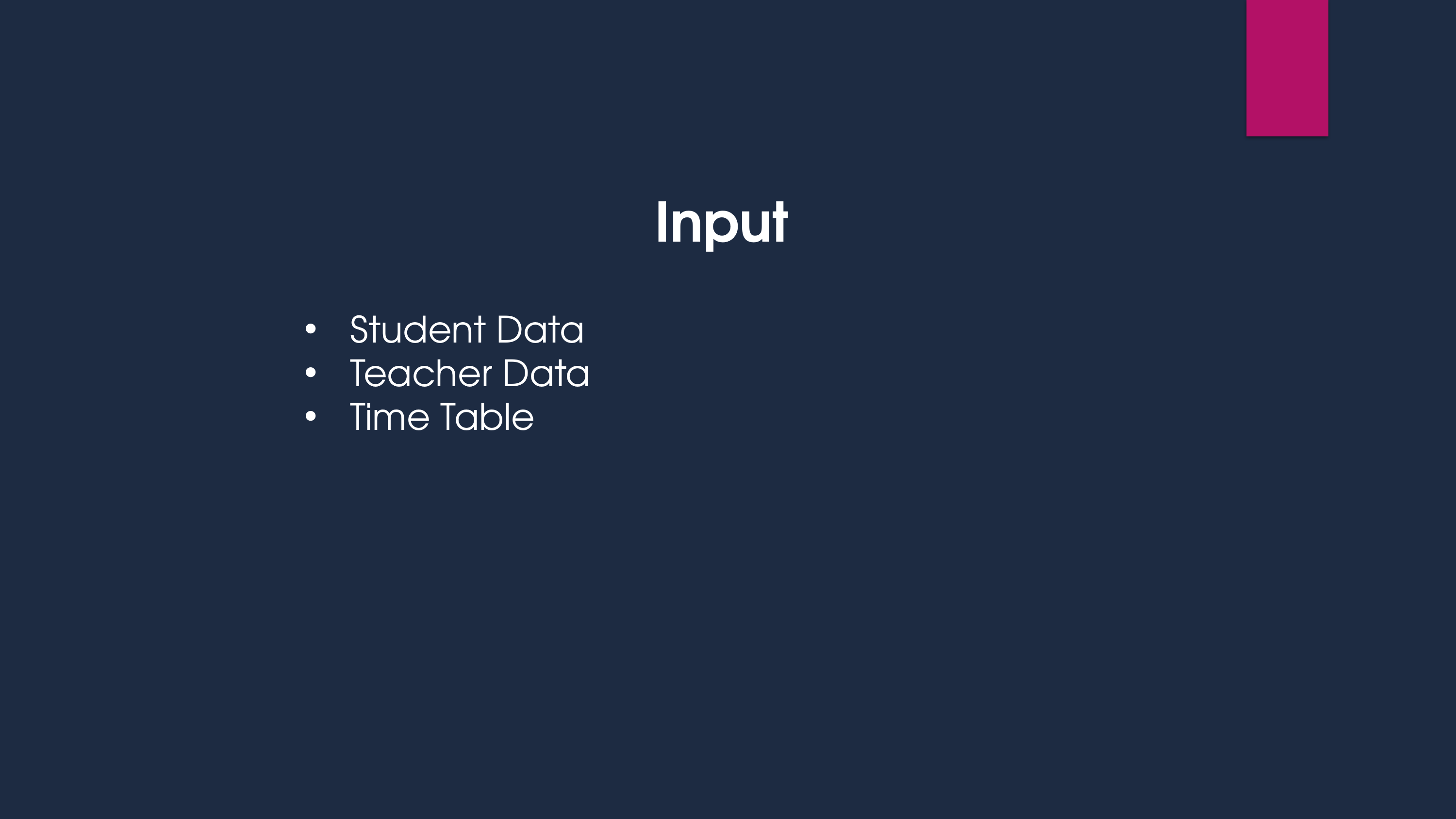

Input

Student Data
Teacher Data
Time Table